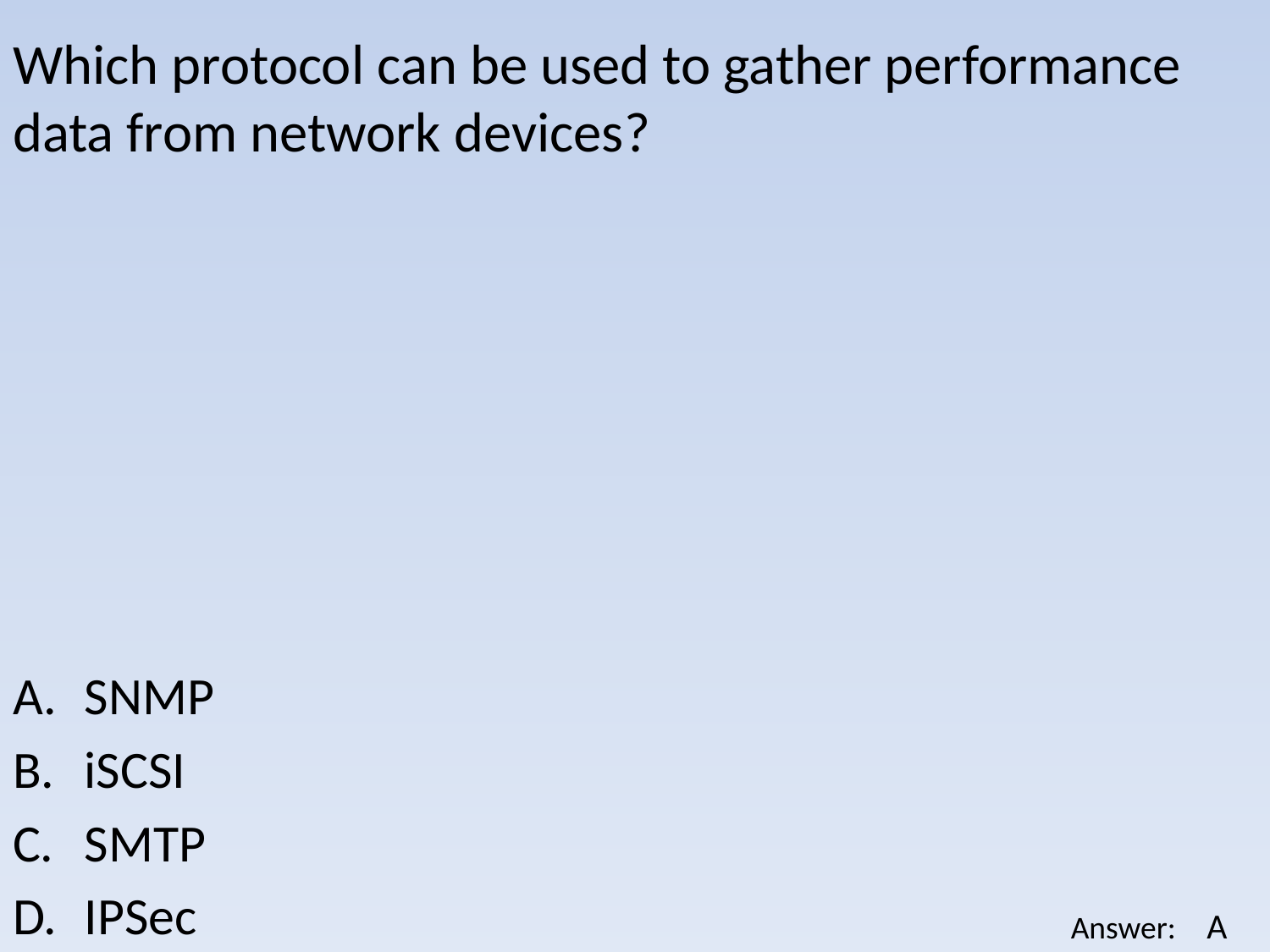

Which protocol can be used to gather performance data from network devices?
SNMP
iSCSI
SMTP
IPSec
A